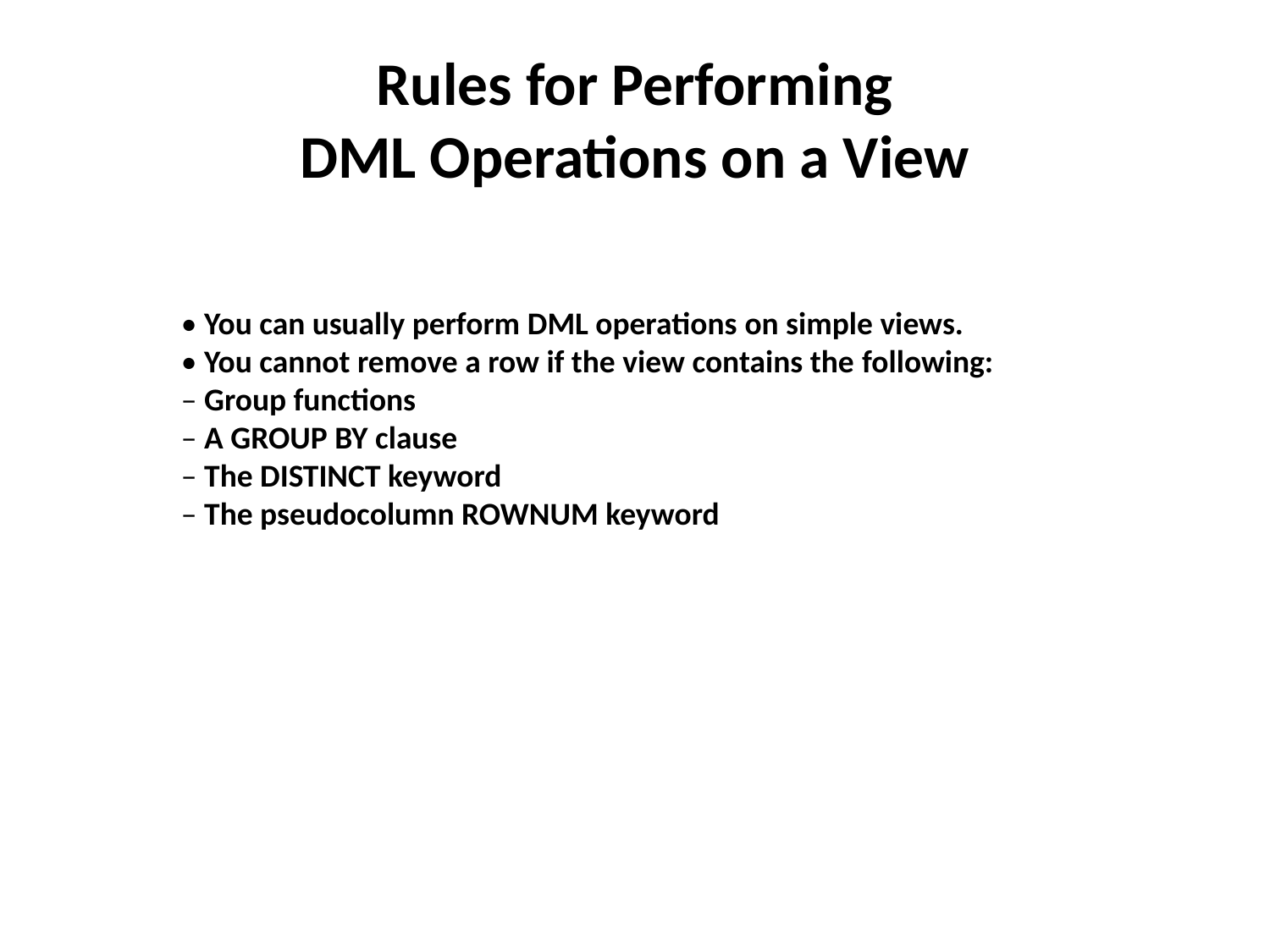

# Rules for Performing DML Operations on a View
• You can usually perform DML operations on simple views.
• You cannot remove a row if the view contains the following:
– Group functions
– A GROUP BY clause
– The DISTINCT keyword
– The pseudocolumn ROWNUM keyword